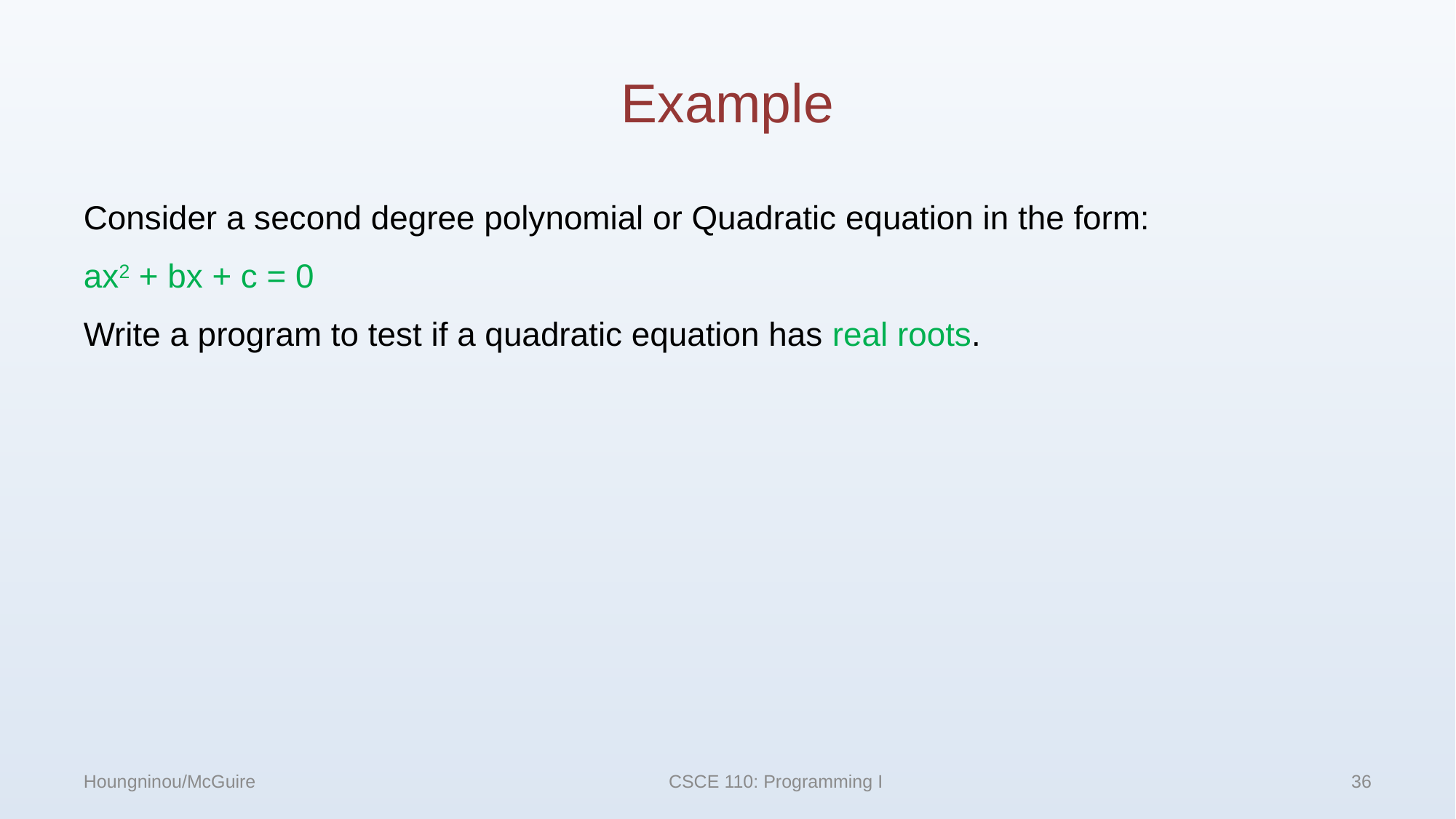

# Example
Consider a second degree polynomial or Quadratic equation in the form:
ax2 + bx + c = 0
Write a program to test if a quadratic equation has real roots.
Houngninou/McGuire
CSCE 110: Programming I
36